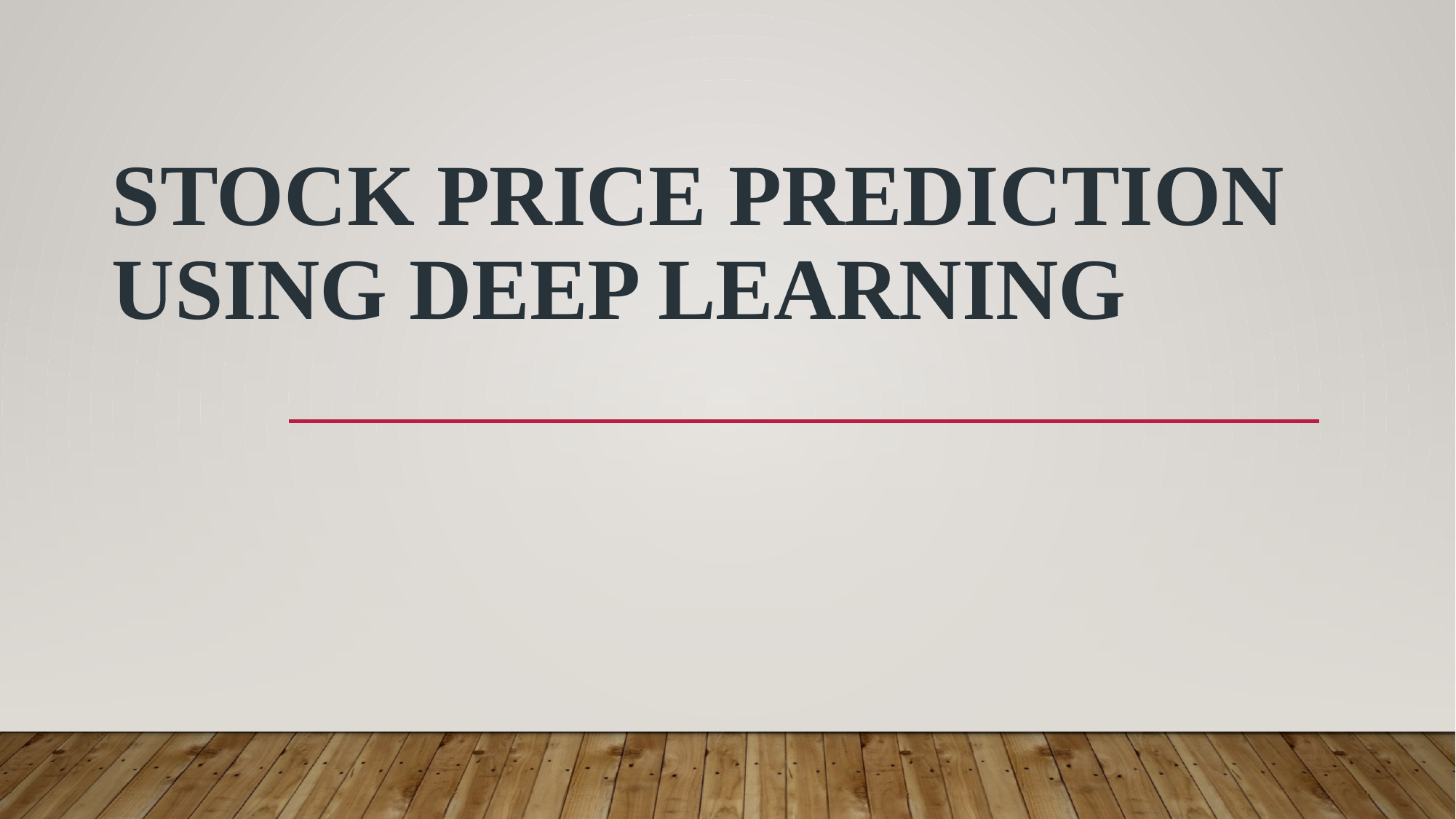

# Stock Price Prediction using DEEP LEARNING